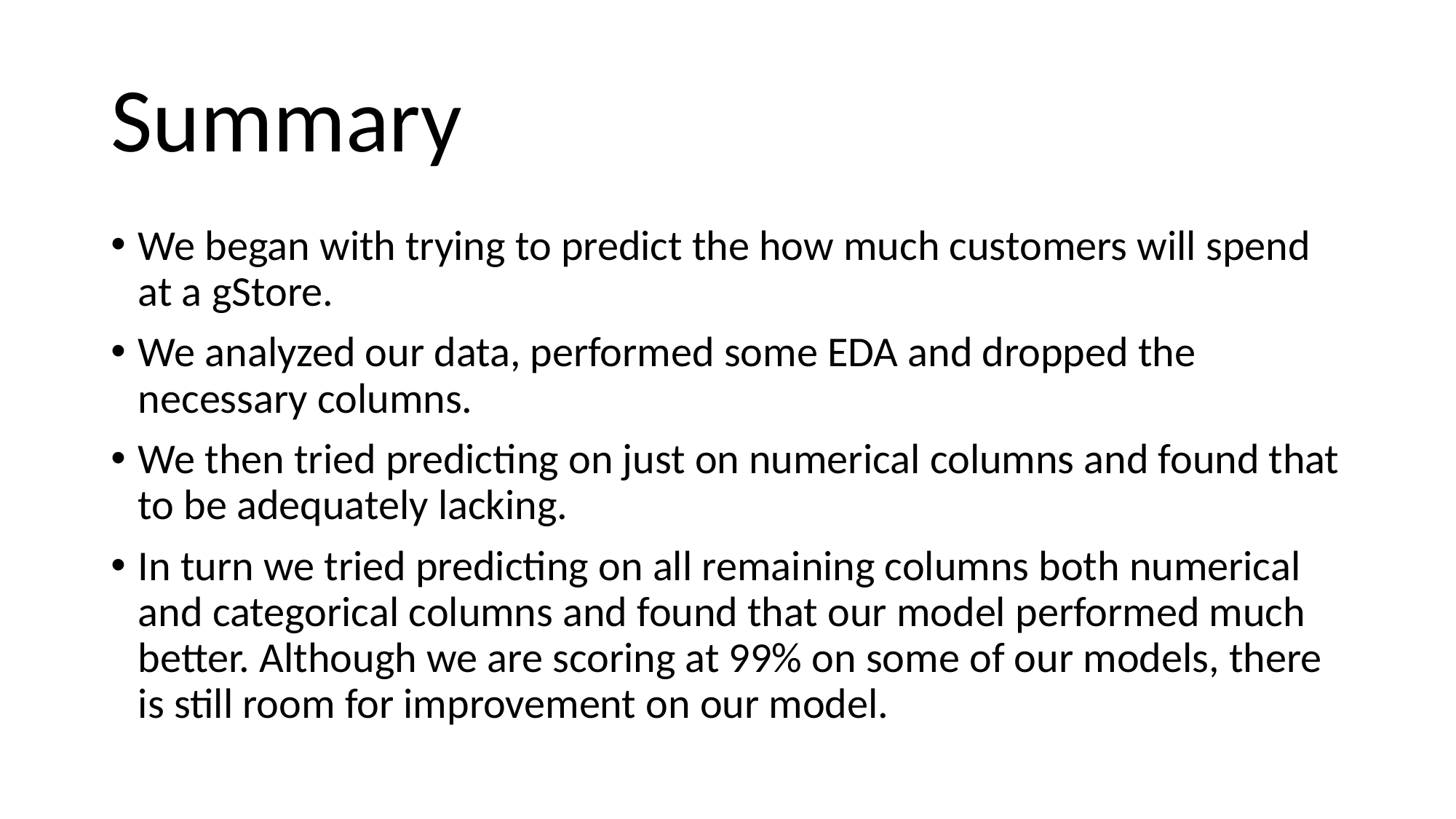

# Summary
We began with trying to predict the how much customers will spend at a gStore.
We analyzed our data, performed some EDA and dropped the necessary columns.
We then tried predicting on just on numerical columns and found that to be adequately lacking.
In turn we tried predicting on all remaining columns both numerical and categorical columns and found that our model performed much better. Although we are scoring at 99% on some of our models, there is still room for improvement on our model.